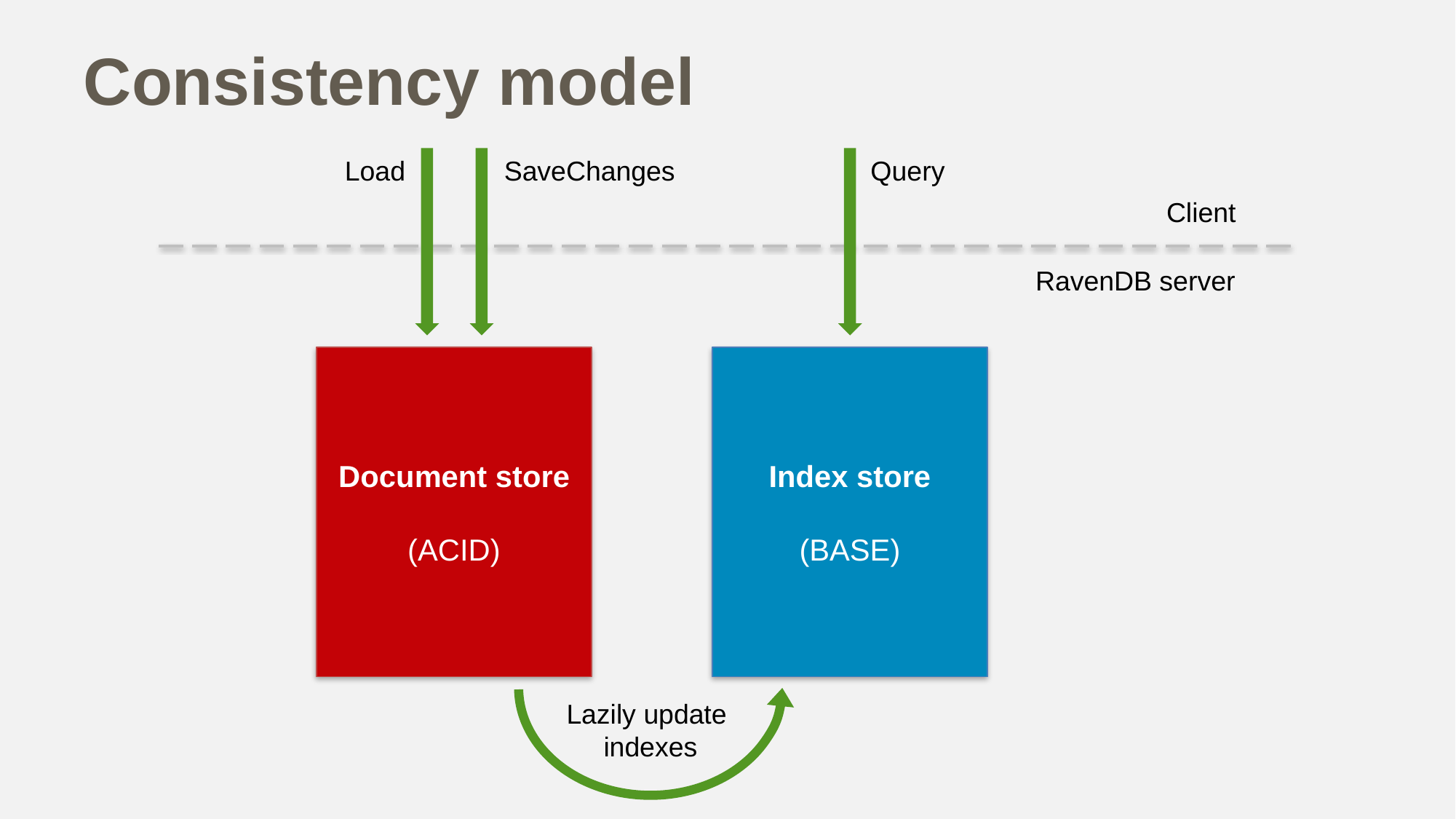

# Consistency model

Load

SaveChanges

Query
Client
RavenDB server
Index store

(BASE)
Document store

(ACID)

Lazily update
indexes